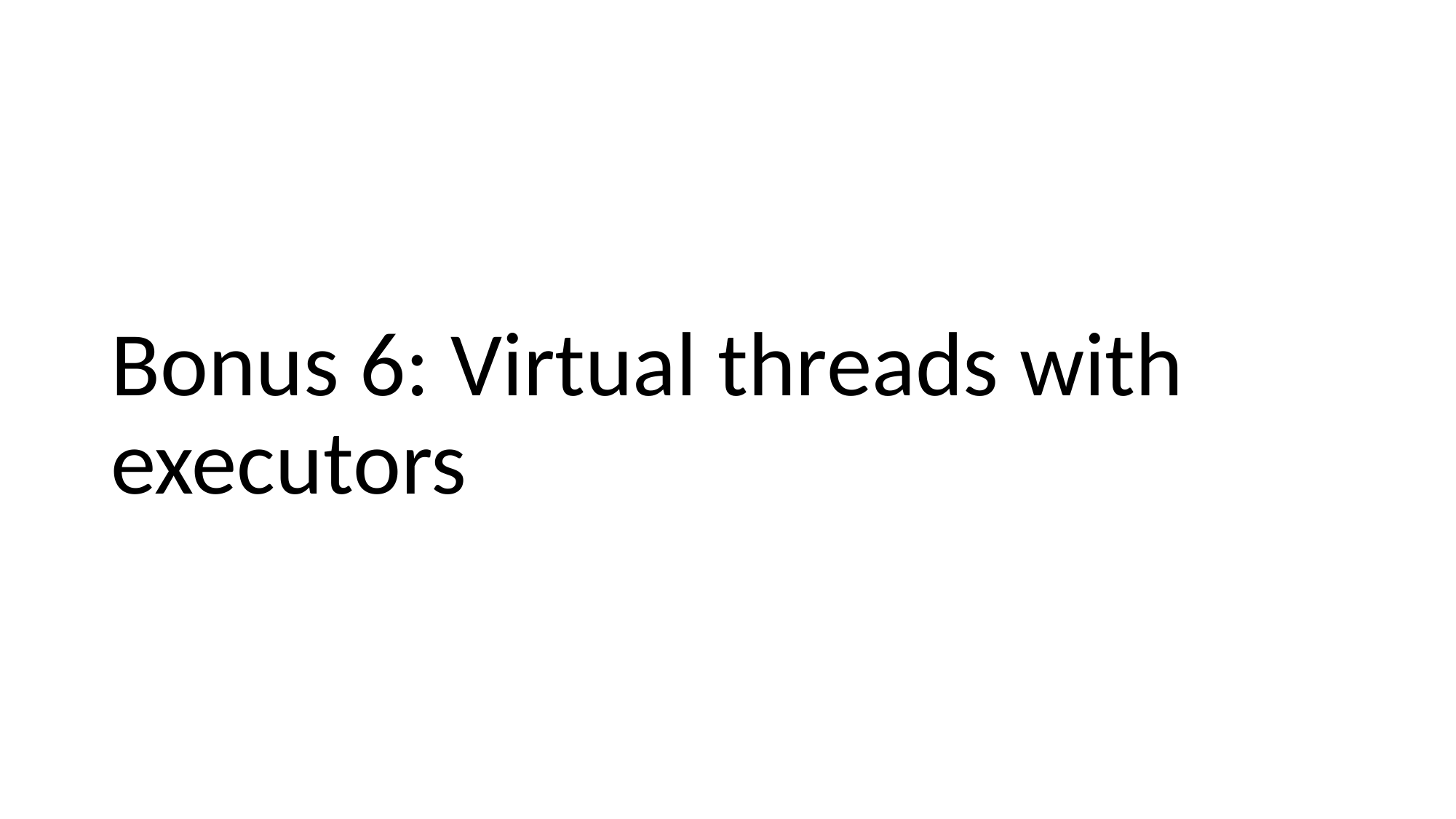

# Bonus 6: Virtual threads with executors